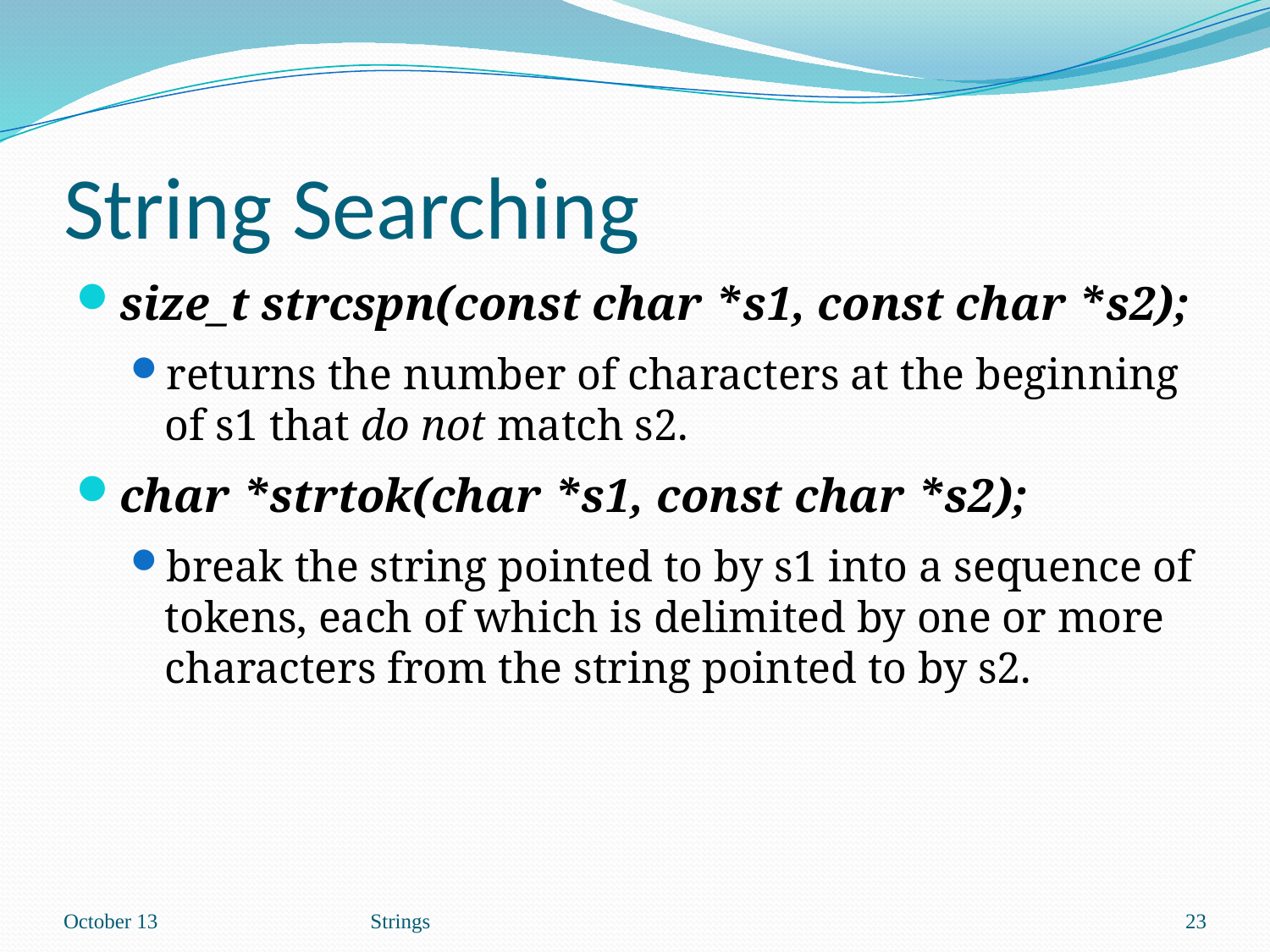

# String Searching
size_t strcspn(const char *s1, const char *s2);
returns the number of characters at the beginning of s1 that do not match s2.
char *strtok(char *s1, const char *s2);
break the string pointed to by s1 into a sequence of tokens, each of which is delimited by one or more characters from the string pointed to by s2.
October 13
Strings
23